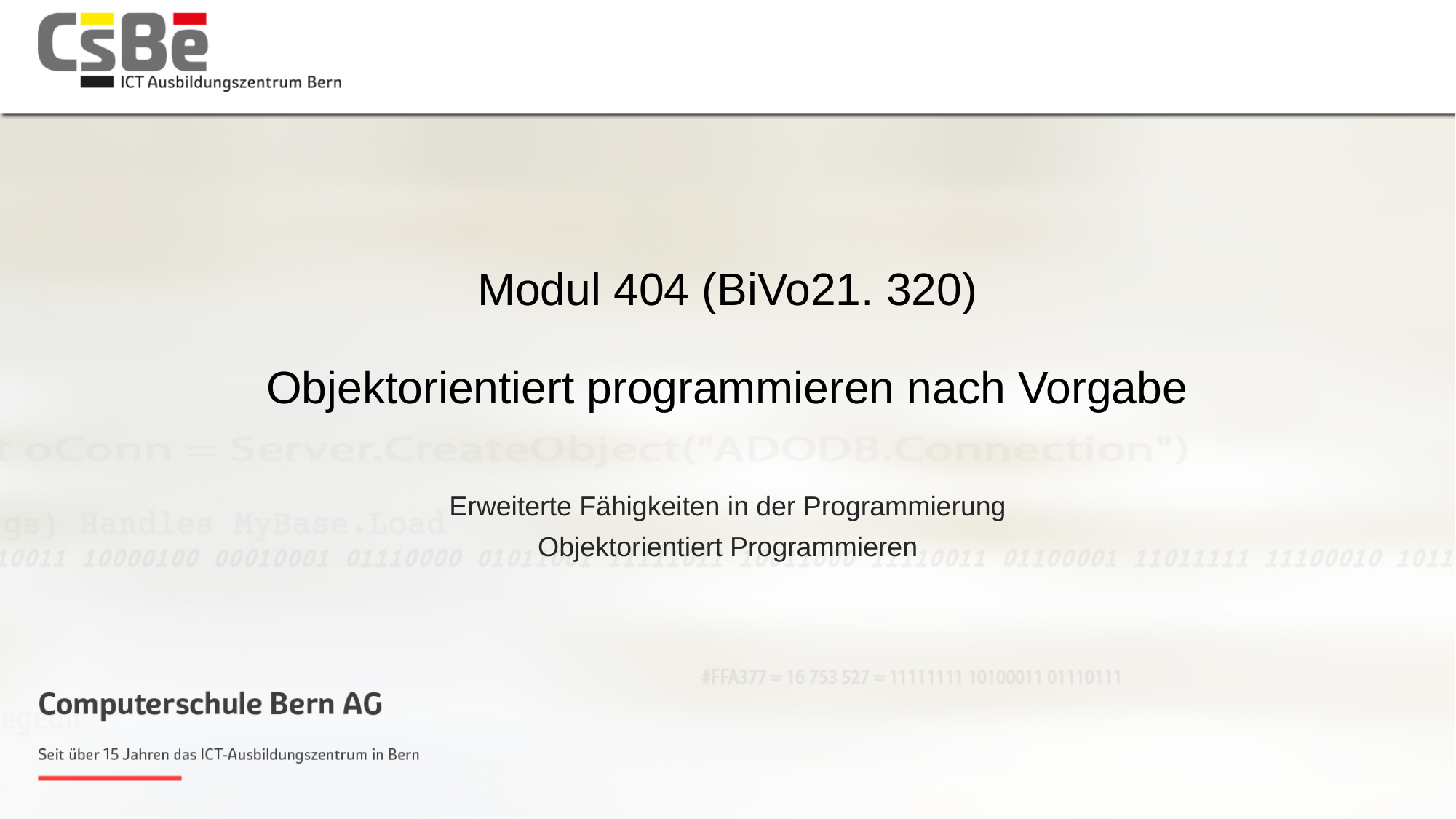

# Modul 404 (BiVo21. 320) Objektorientiert programmieren nach Vorgabe
Erweiterte Fähigkeiten in der Programmierung
Objektorientiert Programmieren